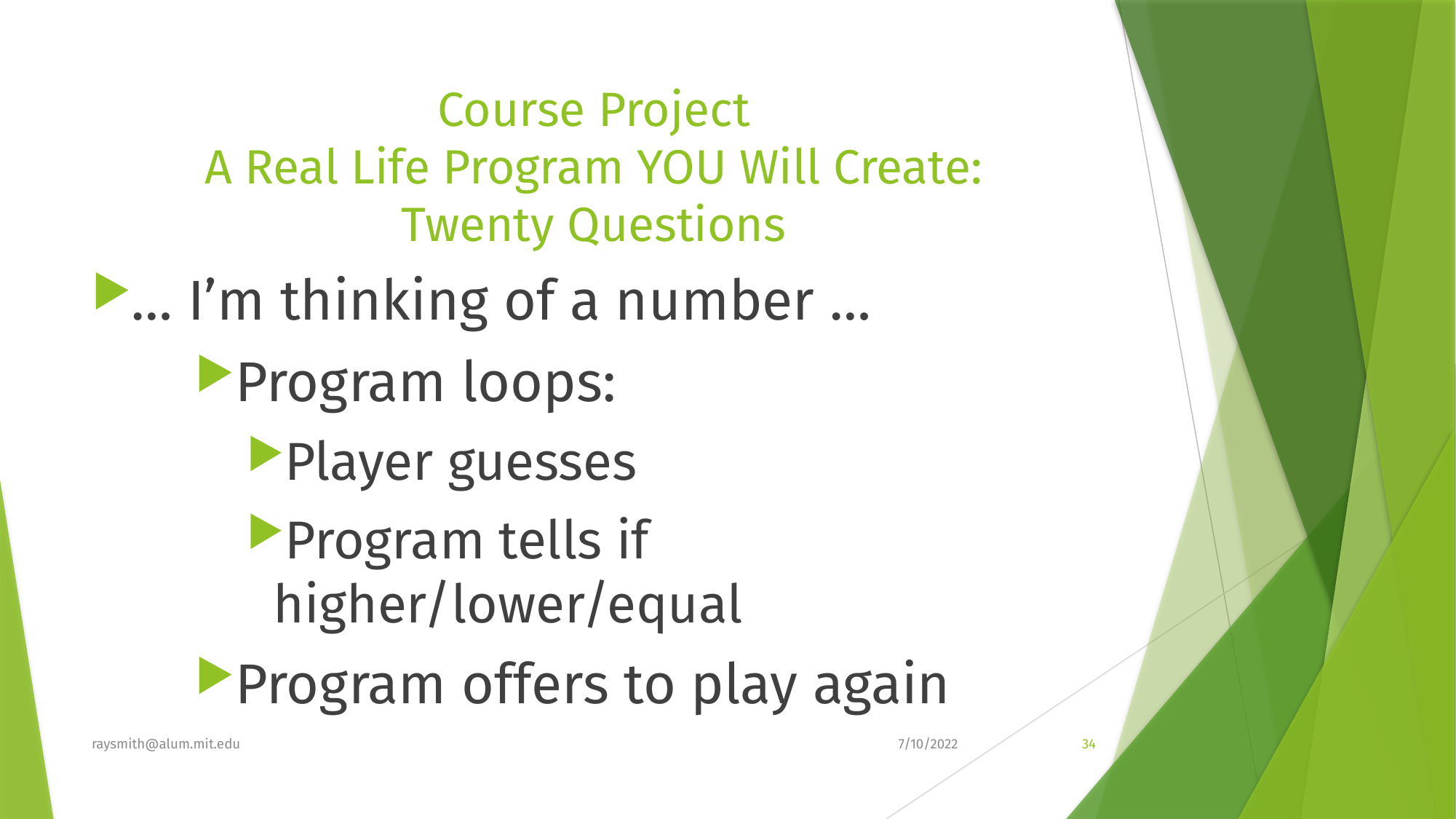

# Course Project A Real Life Program YOU Will Create: Twenty Questions
… I’m thinking of a number …
Program loops:
Player guesses
Program tells if higher/lower/equal
Program offers to play again

raysmith@alum.mit.edu
7/10/2022
34